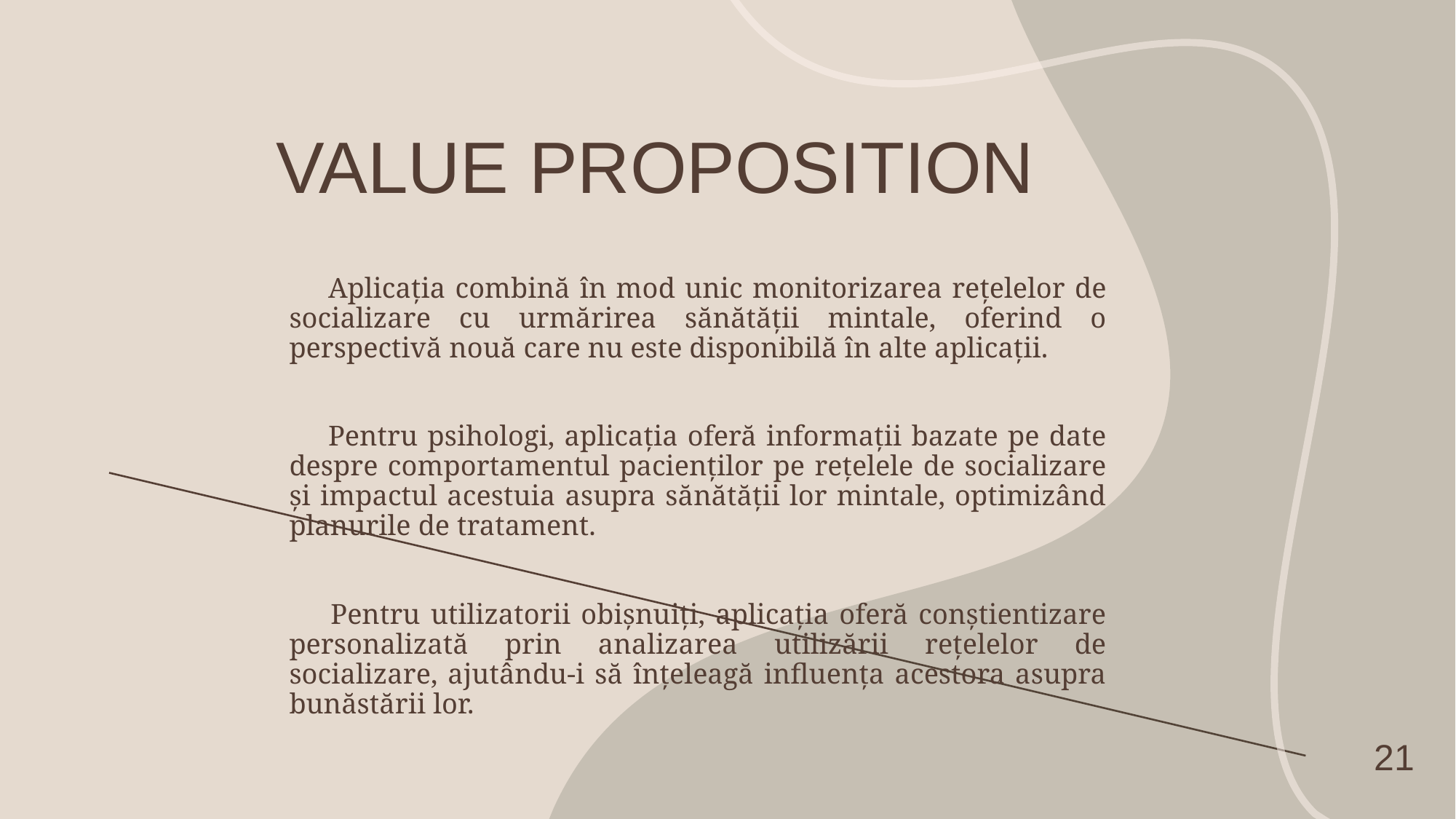

# VALUE PROPOSITION
    Aplicația combină în mod unic monitorizarea rețelelor de socializare cu urmărirea sănătății mintale, oferind o perspectivă nouă care nu este disponibilă în alte aplicații.

    Pentru psihologi, aplicația oferă informații bazate pe date despre comportamentul pacienților pe rețelele de socializare și impactul acestuia asupra sănătății lor mintale, optimizând planurile de tratament.

    Pentru utilizatorii obișnuiți, aplicația oferă conștientizare personalizată prin analizarea utilizării rețelelor de socializare, ajutându-i să înțeleagă influența acestora asupra bunăstării lor.
21